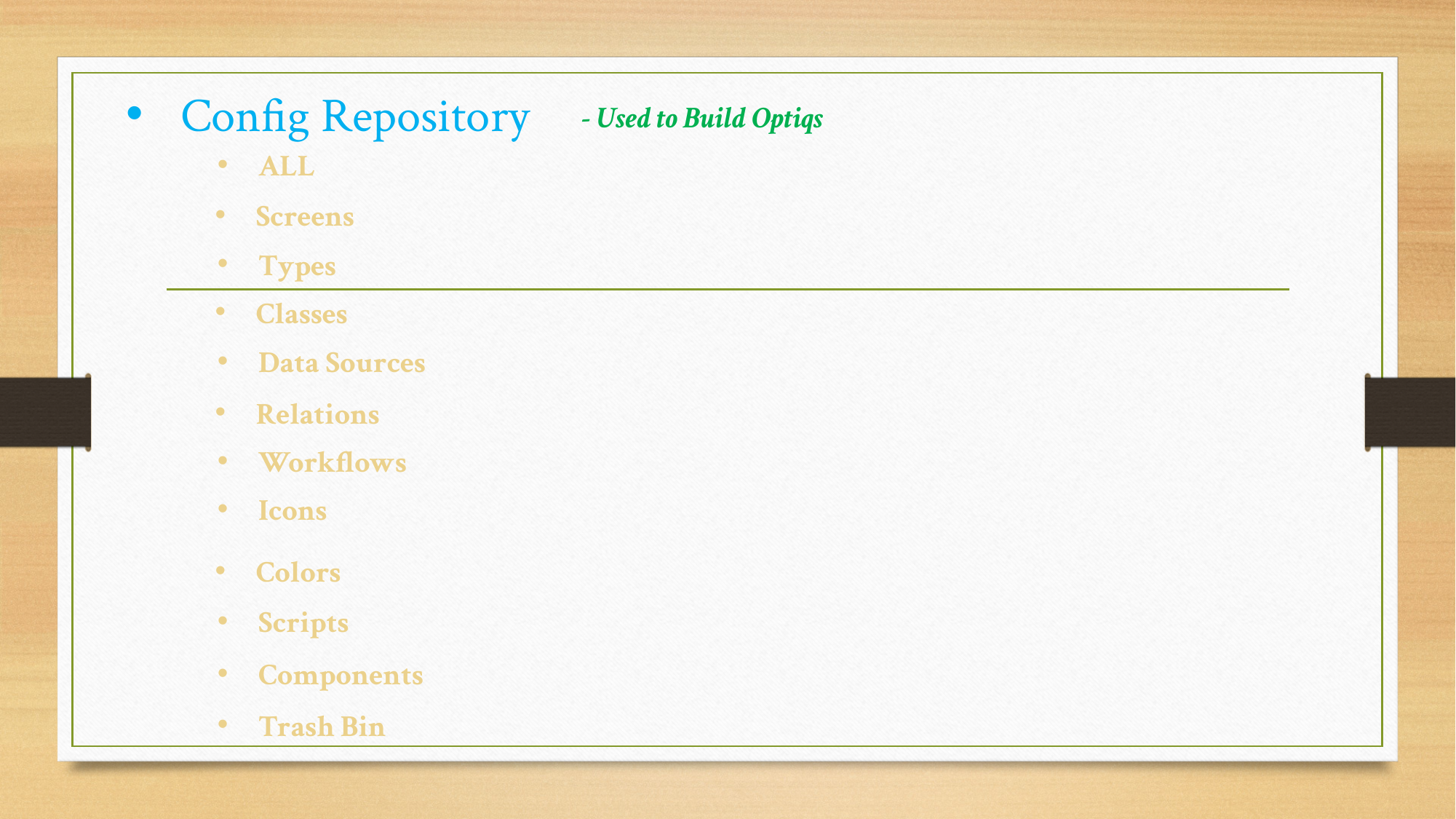

Config Repository
- Used to Build Optiqs
ALL
Screens
Types
Classes
Data Sources
Relations
Workflows
Icons
Colors
Scripts
Components
Trash Bin